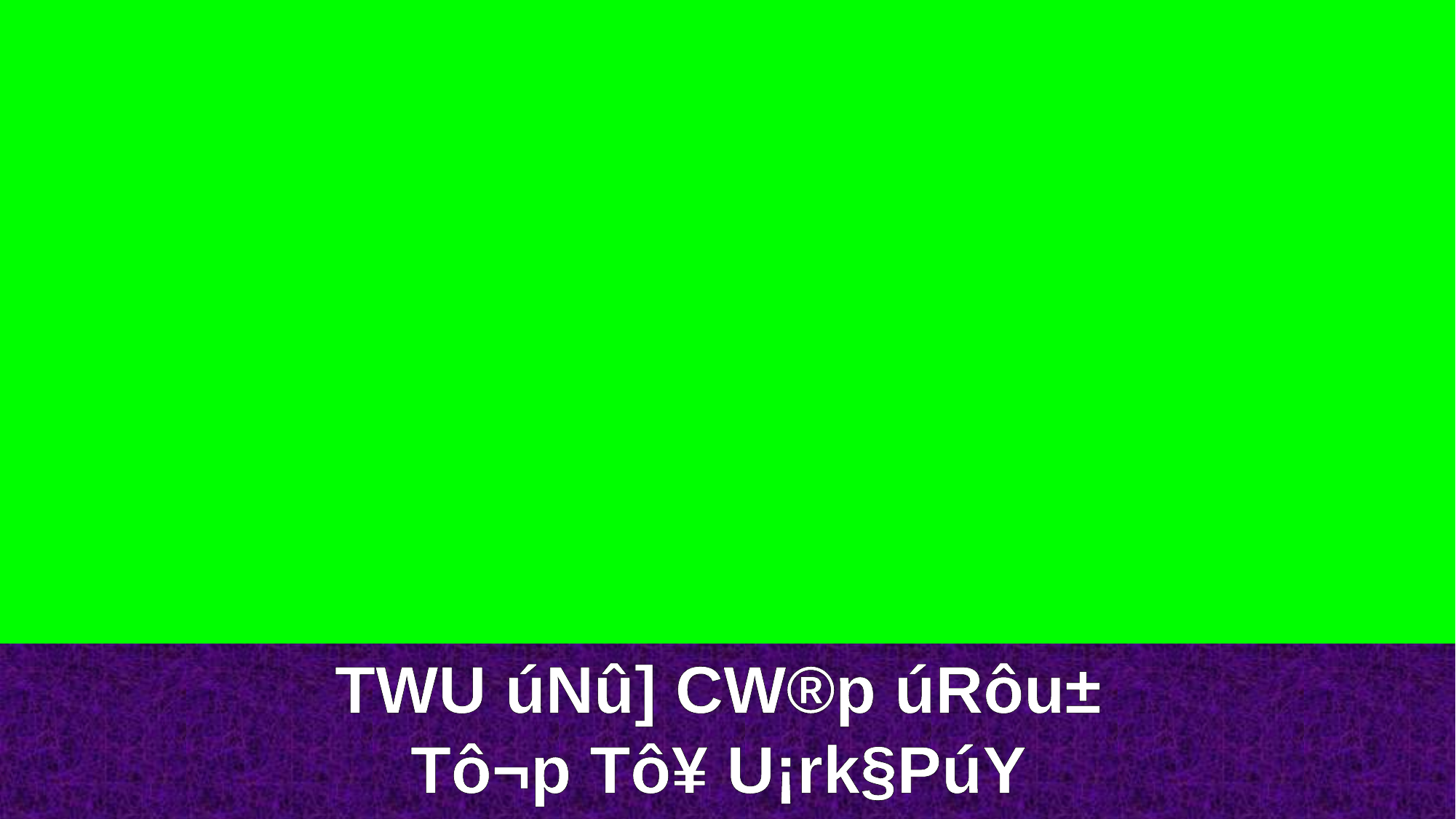

TWU úNû] CW®p úRôu±
Tô¬p Tô¥ U¡rk§PúY